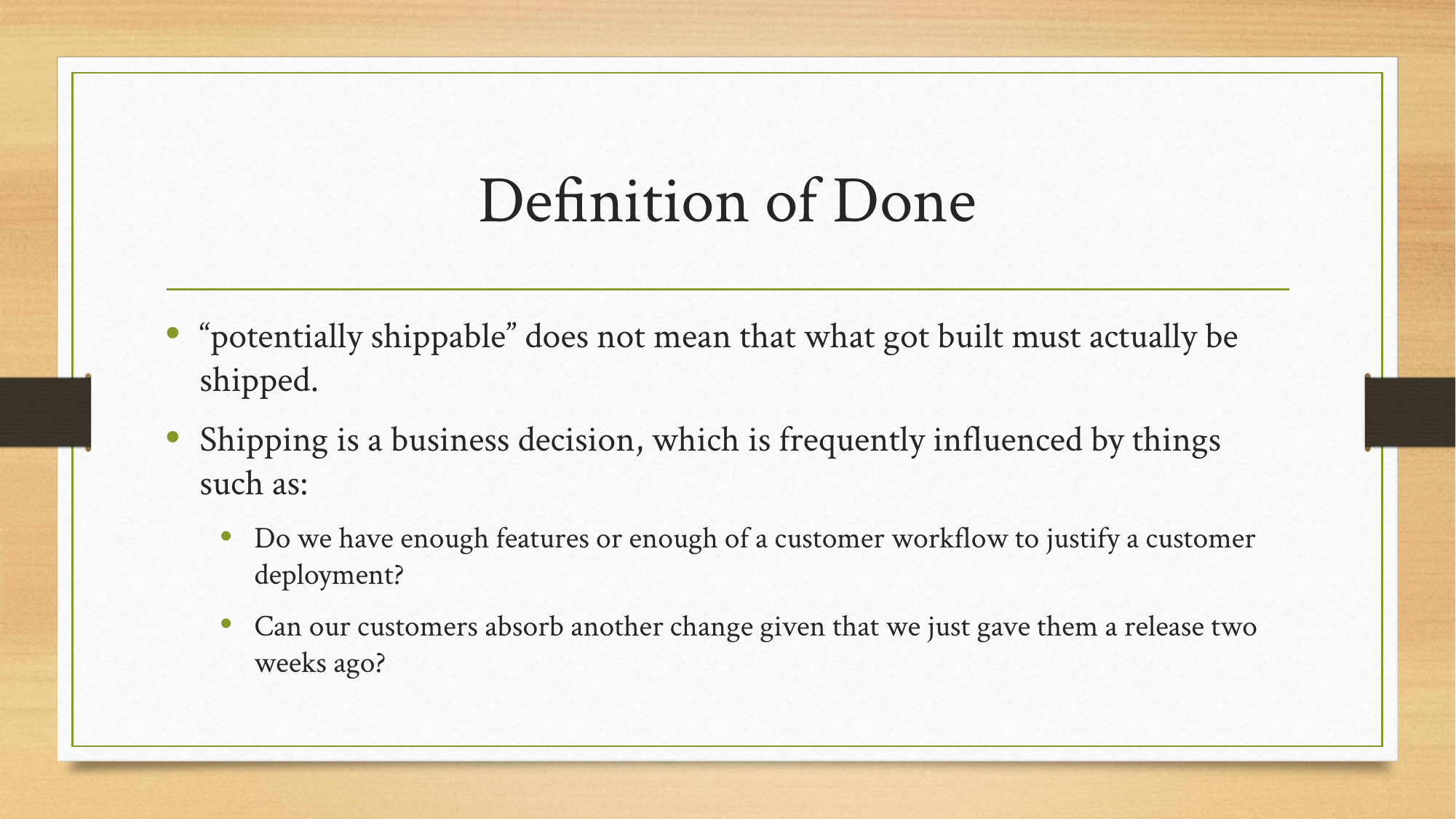

# Definition of Done
“potentially shippable” does not mean that what got built must actually be shipped.
Shipping is a business decision, which is frequently influenced by things such as:
Do we have enough features or enough of a customer workflow to justify a customer deployment?
Can our customers absorb another change given that we just gave them a release two weeks ago?